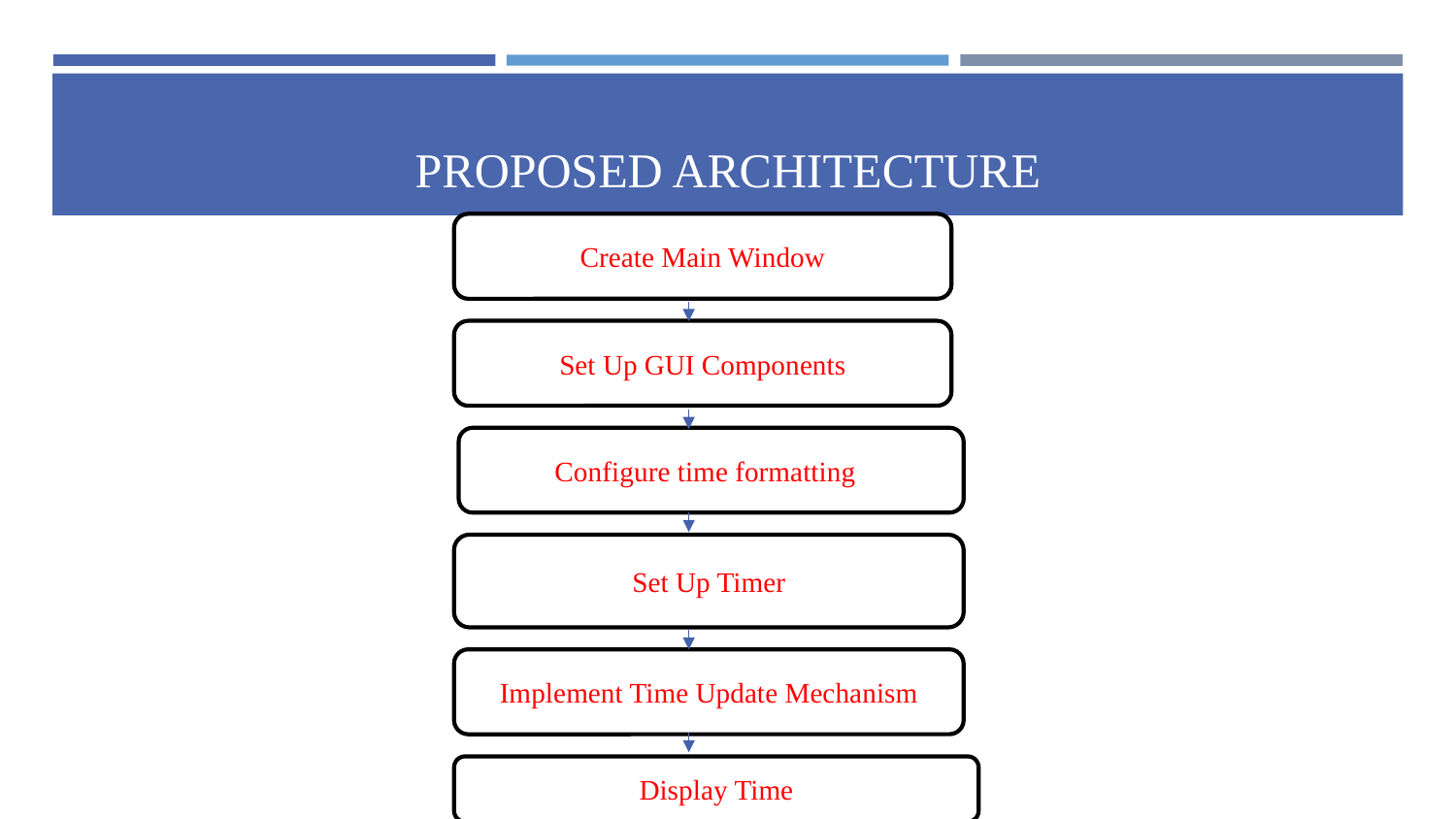

# PROPOSED ARCHITECTURE

Create Main Window
Set Up GUI Components
           Configure time formatting
Set Up Timer
Implement Time Update Mechanism
7
Display Time